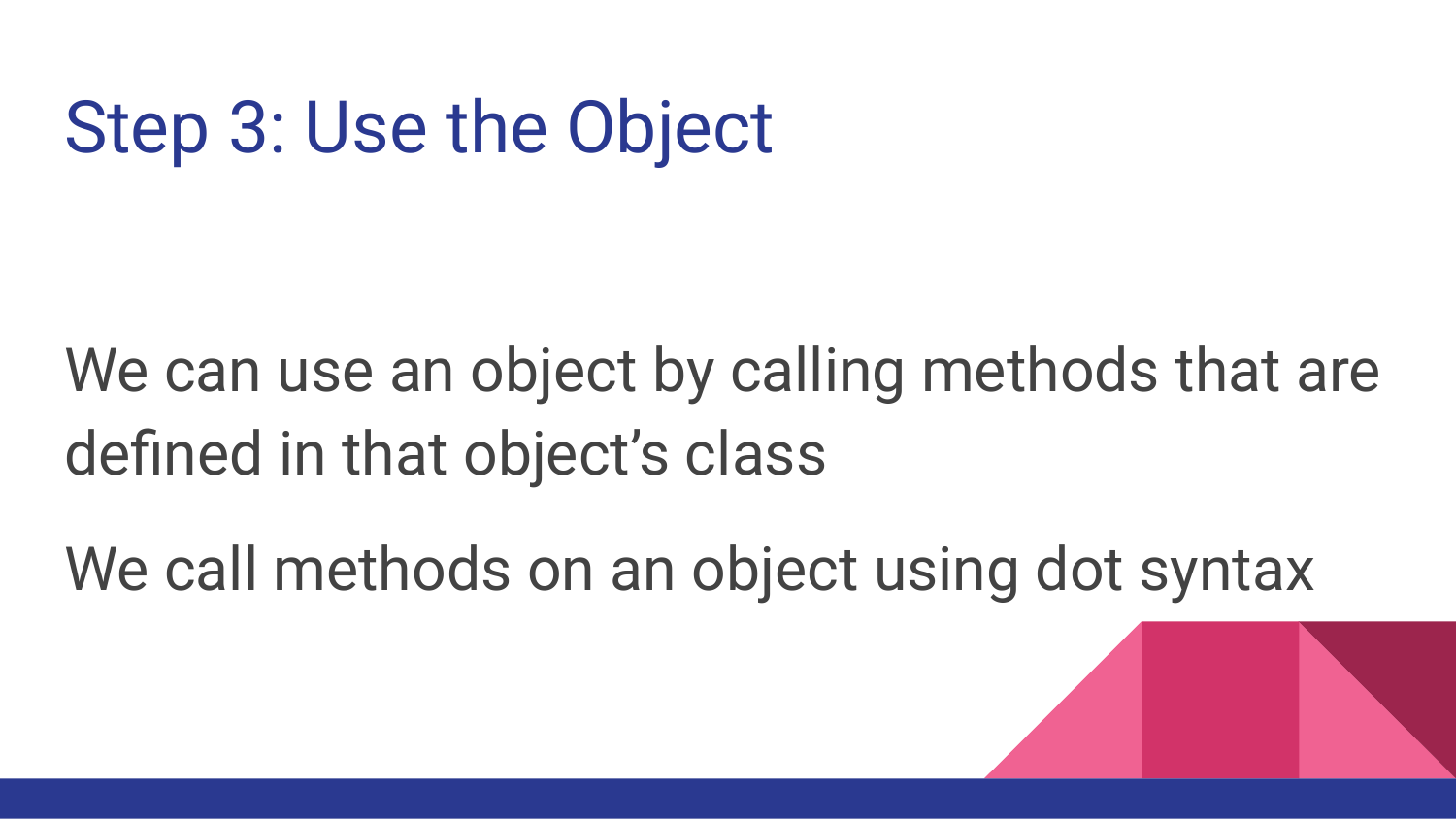

# Step 3: Use the Object
We can use an object by calling methods that are defined in that object’s class
We call methods on an object using dot syntax